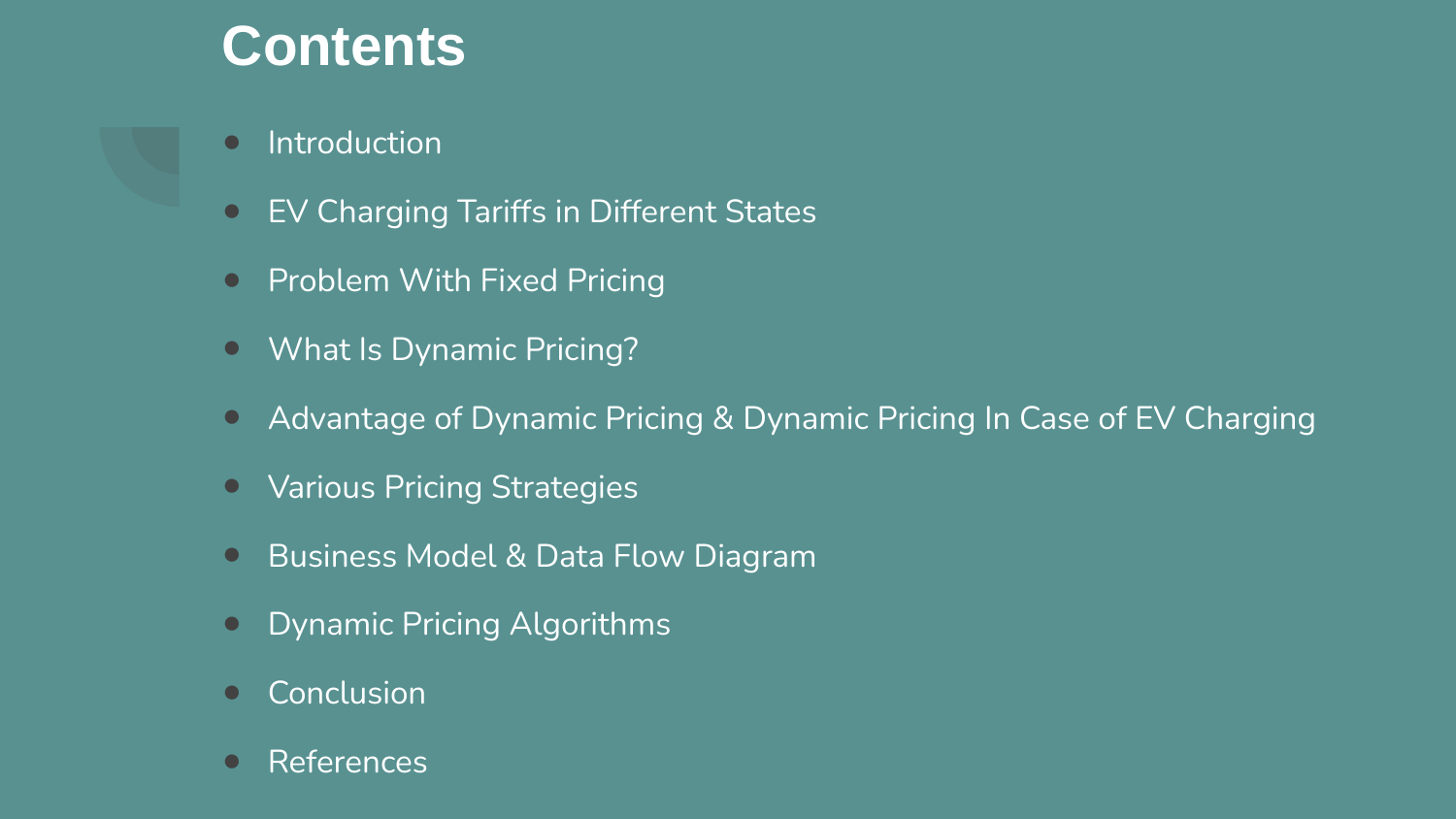

# Contents
Introduction
EV Charging Tariffs in Different States
Problem With Fixed Pricing
What Is Dynamic Pricing?
Advantage of Dynamic Pricing & Dynamic Pricing In Case of EV Charging
Various Pricing Strategies
Business Model & Data Flow Diagram
Dynamic Pricing Algorithms
Conclusion
References